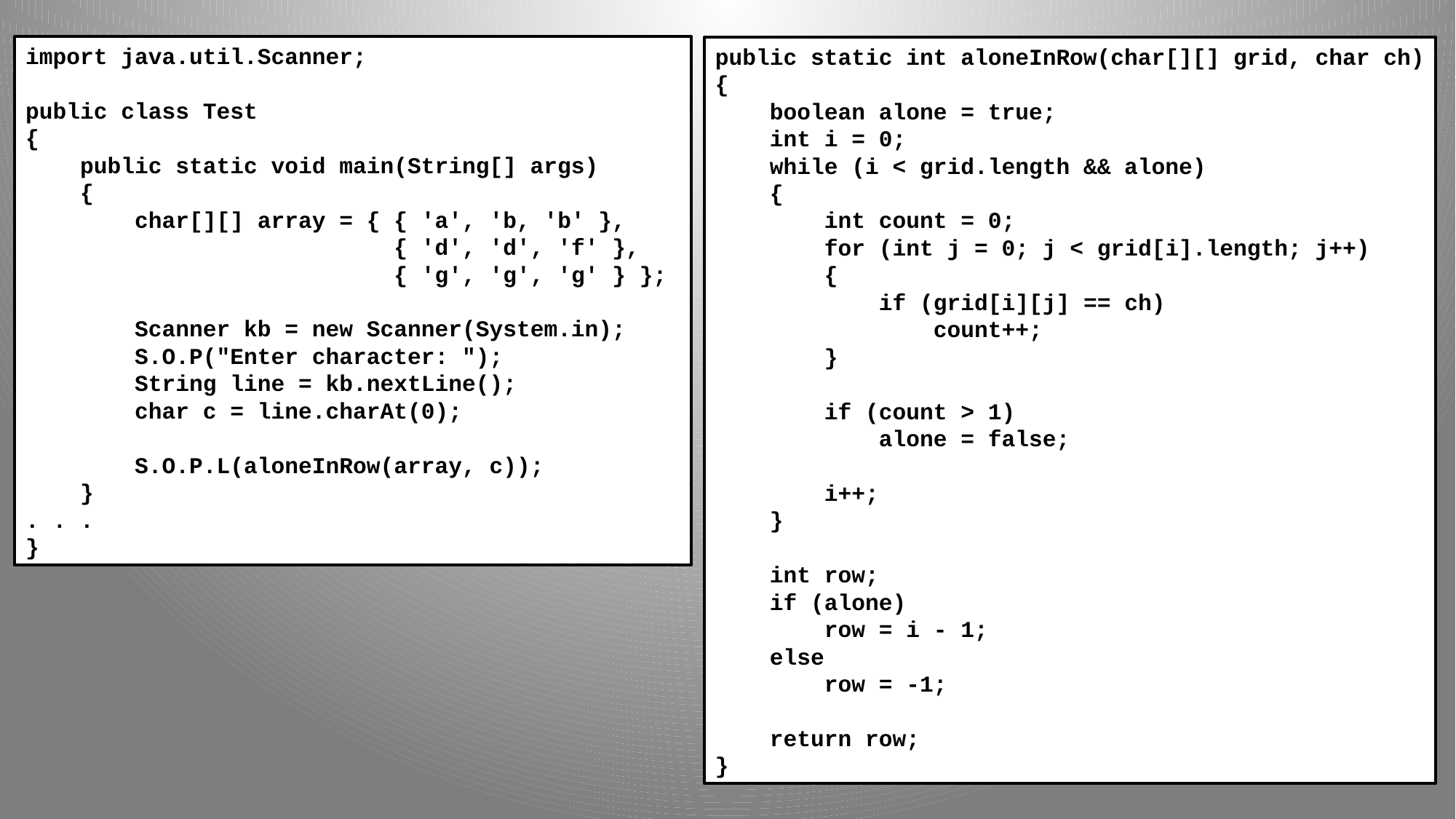

import java.util.Scanner;

public class Test
{
    public static void main(String[] args)
    {
        char[][] array = { { 'a', 'b, 'b' },
                           { 'd', 'd', 'f' },
                           { 'g', 'g', 'g' } };

        Scanner kb = new Scanner(System.in);
        S.O.P("Enter character: ");
        String line = kb.nextLine();
        char c = line.charAt(0);

        S.O.P.L(aloneInRow(array, c));
    }
. . .
}
public static int aloneInRow(char[][] grid, char ch)
{
    boolean alone = true;
    int i = 0;
    while (i < grid.length && alone)
    {
        int count = 0;
        for (int j = 0; j < grid[i].length; j++)
        {
            if (grid[i][j] == ch)
                count++;
        }

        if (count > 1)
            alone = false;

        i++;
    }

    int row;
    if (alone)
        row = i - 1;
    else
        row = -1;

    return row;
}